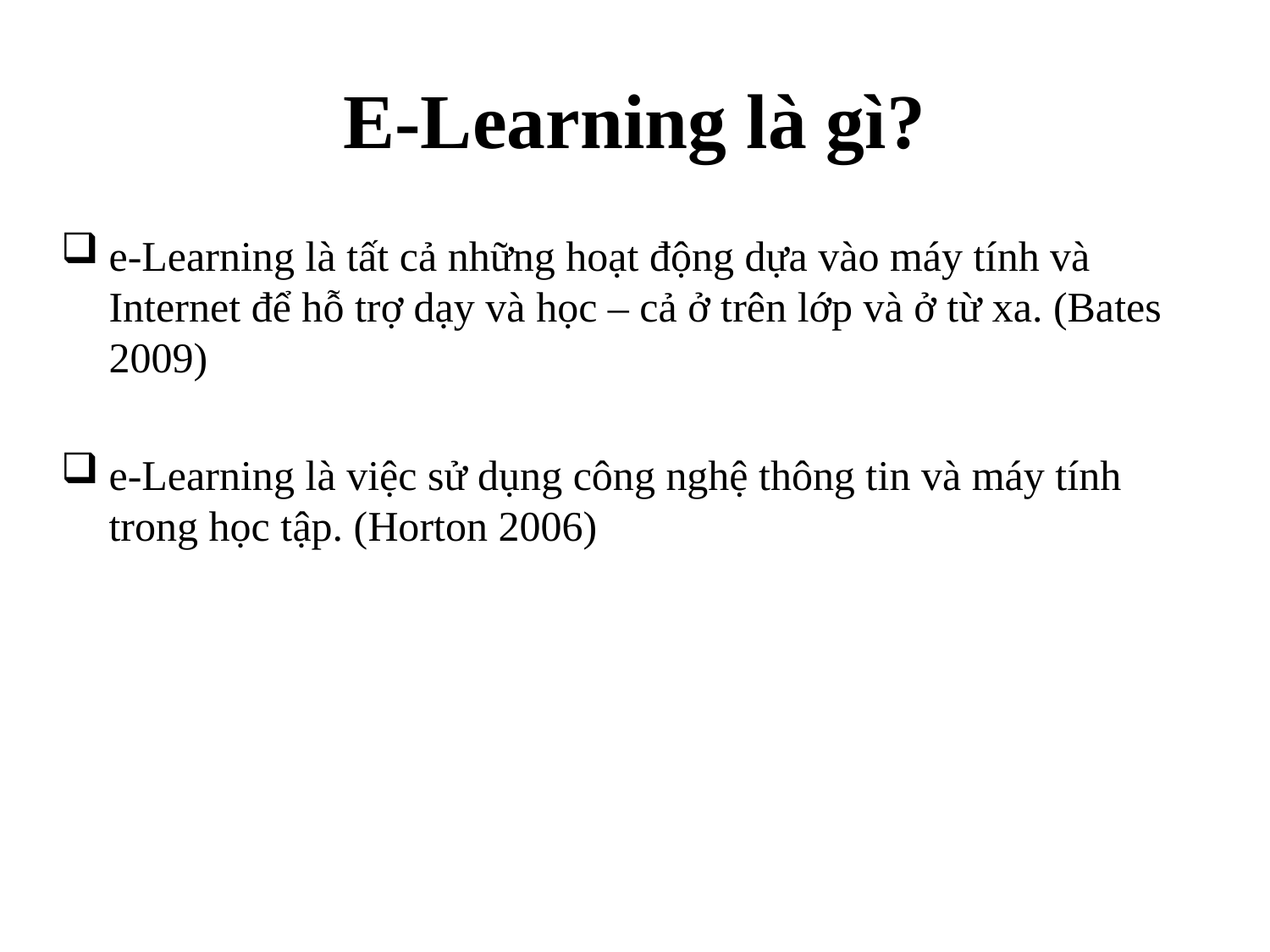

# E-Learning là gì?
e-Learning là tất cả những hoạt động dựa vào máy tính và Internet để hỗ trợ dạy và học – cả ở trên lớp và ở từ xa. (Bates 2009)

e-Learning là việc sử dụng công nghệ thông tin và máy tính trong học tập. (Horton 2006)